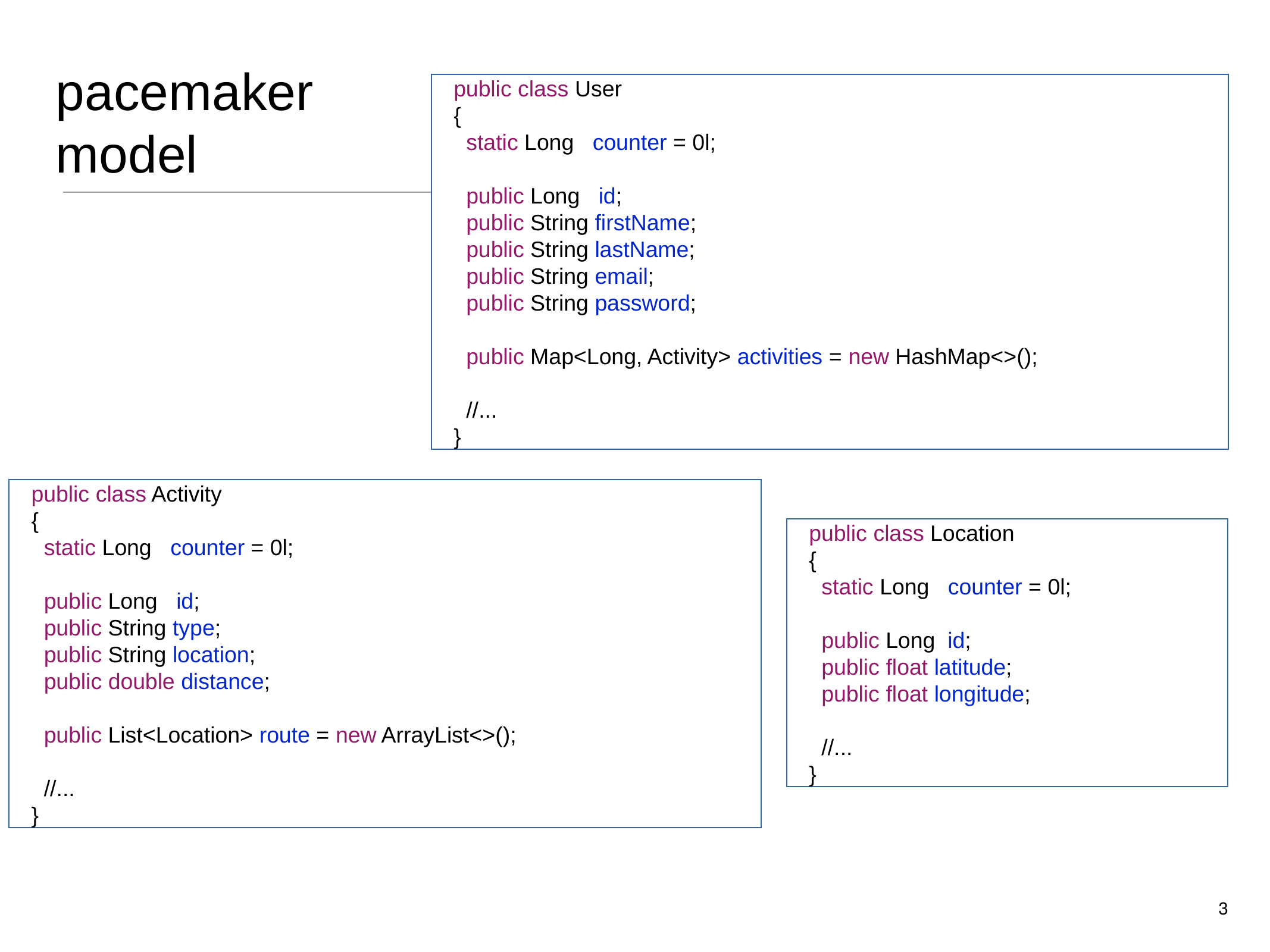

# pacemaker
model
public class User
{
  static Long   counter = 0l;

  public Long   id;
  public String firstName;
  public String lastName;
  public String email;
  public String password;

  public Map<Long, Activity> activities = new HashMap<>();

  //...
}
public class Activity
{
  static Long   counter = 0l;

  public Long   id;
  public String type;
  public String location;
  public double distance;

  public List<Location> route = new ArrayList<>();

  //...
}
public class Location
{
  static Long   counter = 0l;

  public Long  id;
  public float latitude;
  public float longitude;

  //...
}
3